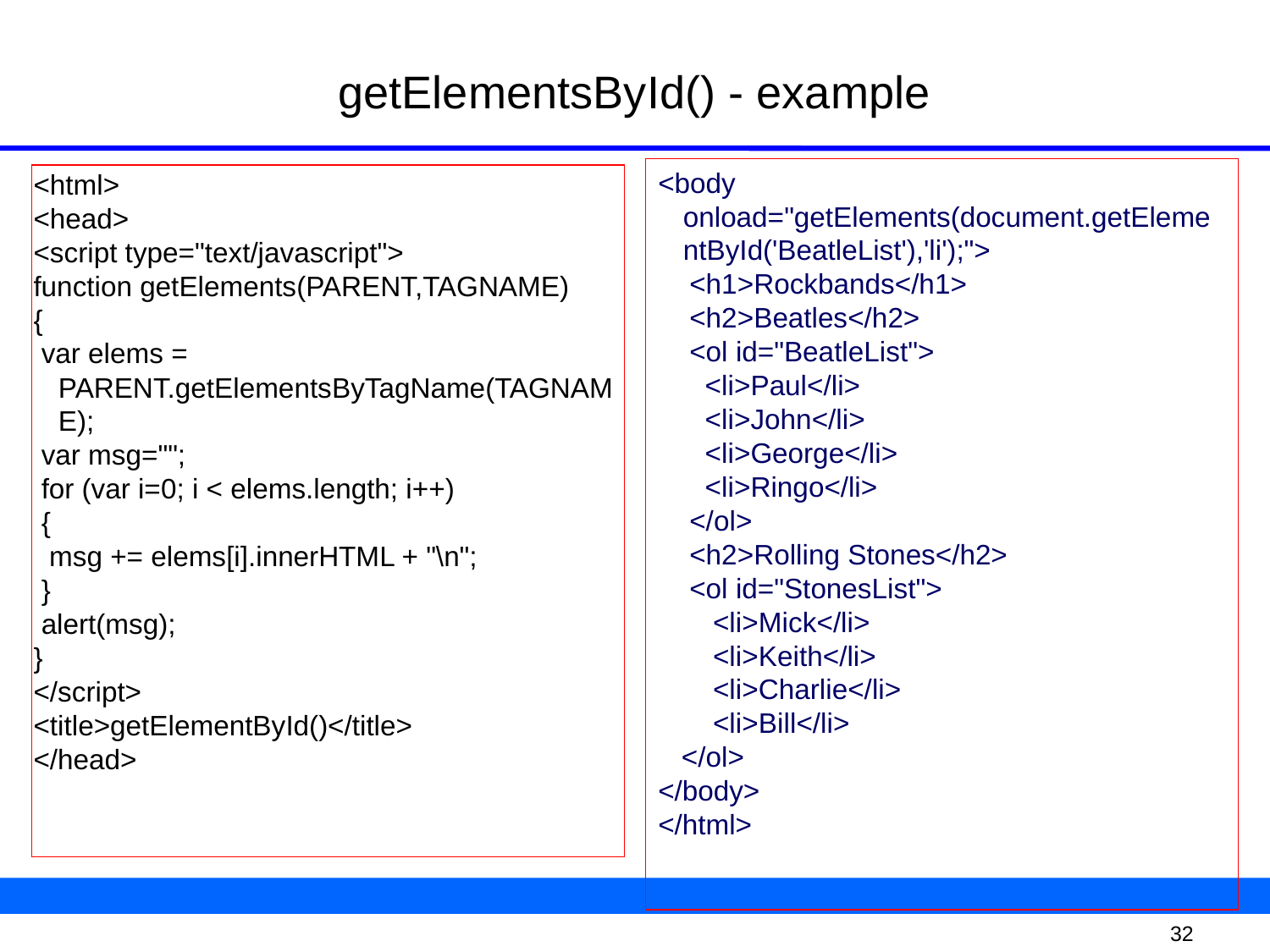

# getElementsById() - example
<body onload="getElements(document.getElementById('BeatleList'),'li');">
    <h1>Rockbands</h1>
    <h2>Beatles</h2>
    <ol id="BeatleList">
      <li>Paul</li>
      <li>John</li>
      <li>George</li>
      <li>Ringo</li>
    </ol>
    <h2>Rolling Stones</h2>
    <ol id="StonesList">
       <li>Mick</li>
       <li>Keith</li>
       <li>Charlie</li>
       <li>Bill</li>
   </ol>
</body>
</html>
<html>
<head>
<script type="text/javascript">
function getElements(PARENT,TAGNAME)
{
 var elems = PARENT.getElementsByTagName(TAGNAME);
 var msg="";
 for (var i=0; i < elems.length; i++)
 {
  msg += elems[i].innerHTML + "\n";
 }
 alert(msg);
}
</script>
<title>getElementById()</title>
</head>